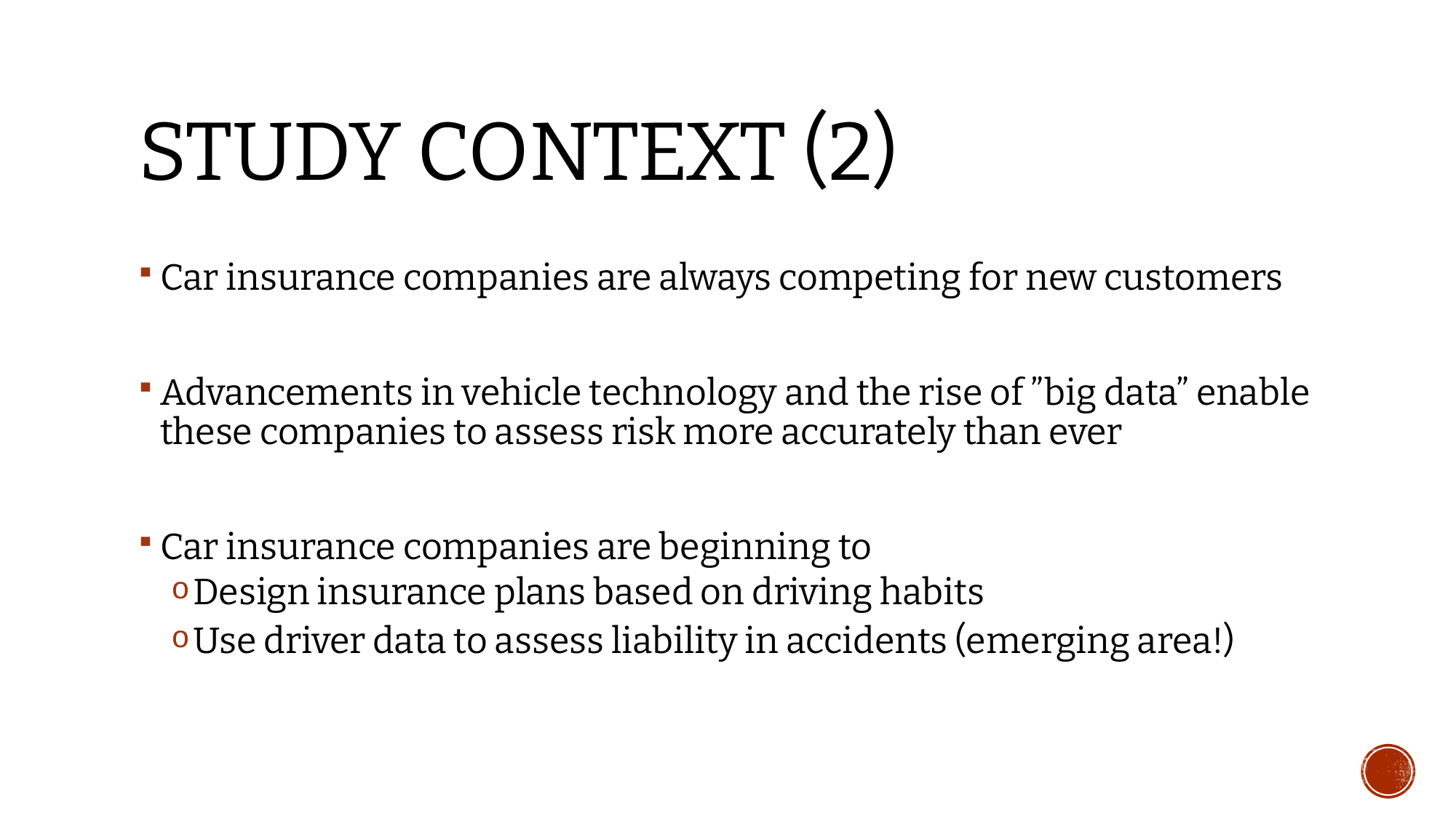

# Study Context (2)
Car insurance companies are always competing for new customers

Advancements in vehicle technology and the rise of ”big data” enable these companies to assess risk more accurately than ever

Car insurance companies are beginning to
Design insurance plans based on driving habits
Use driver data to assess liability in accidents (emerging area!)